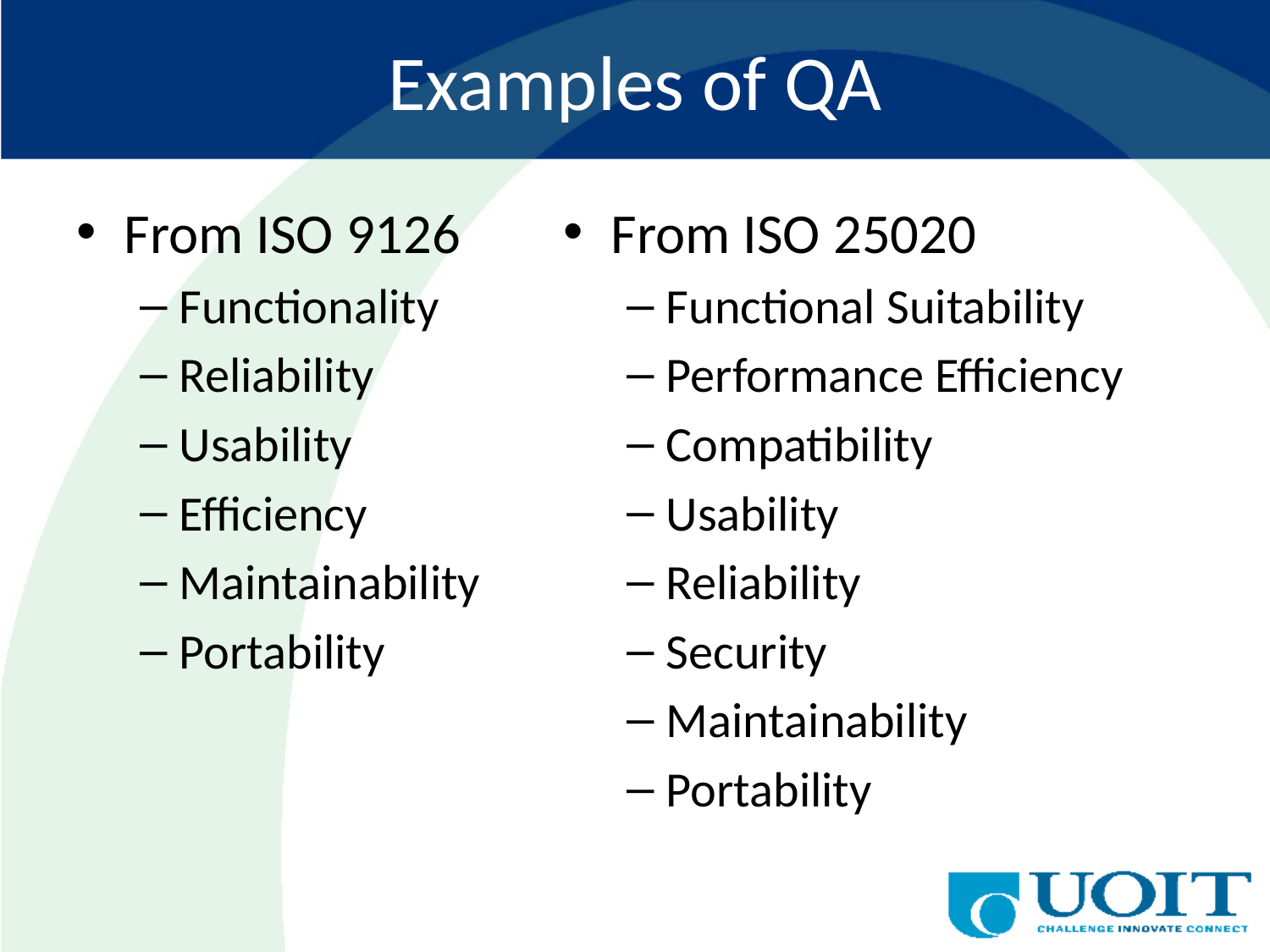

# Examples of QA
From ISO 9126
Functionality
Reliability
Usability
Efficiency
Maintainability
Portability
From ISO 25020
Functional Suitability
Performance Efficiency
Compatibility
Usability
Reliability
Security
Maintainability
Portability